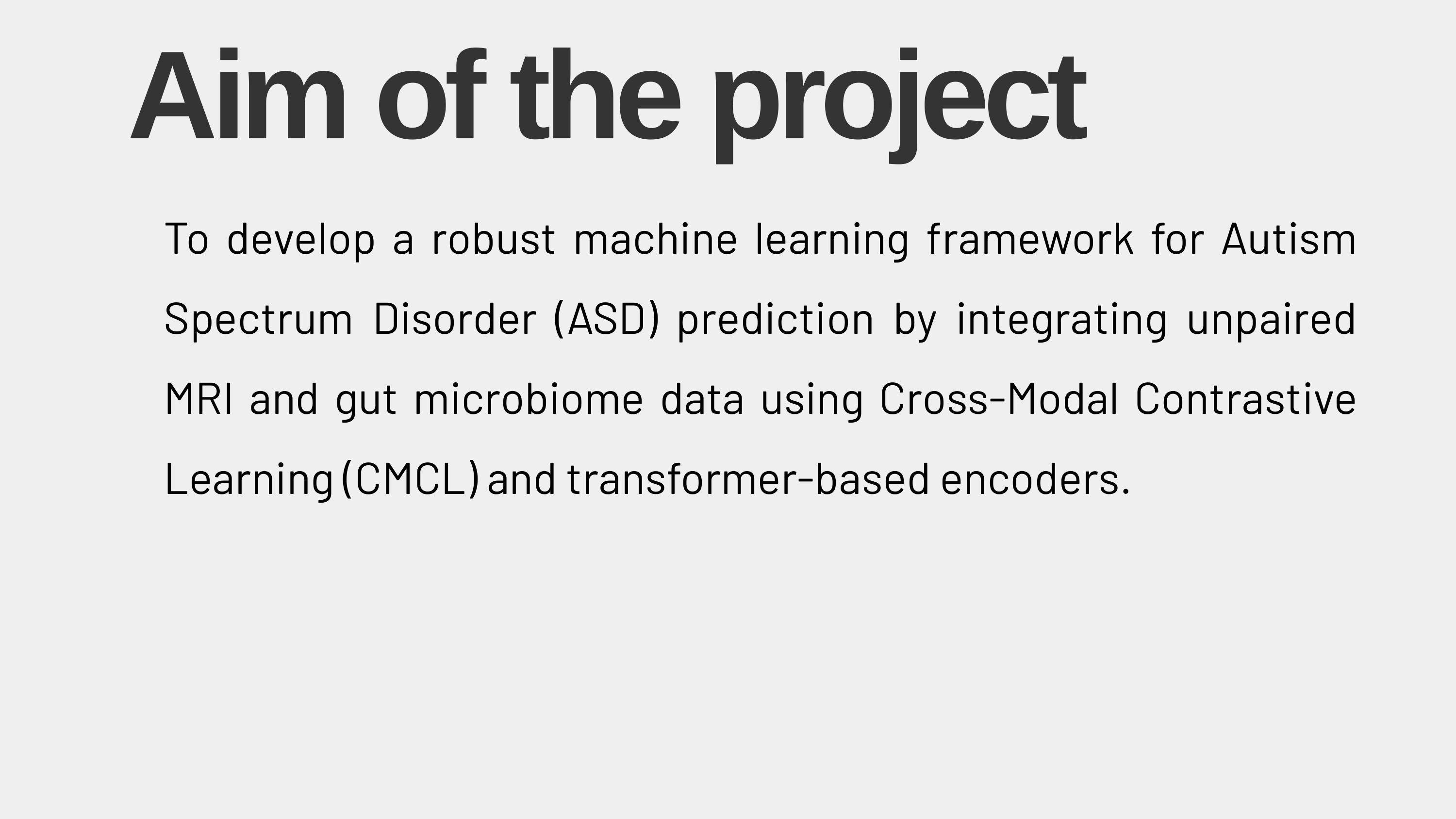

Aim of the project
To develop a robust machine learning framework for Autism Spectrum Disorder (ASD) prediction by integrating unpaired MRI and gut microbiome data using Cross-Modal Contrastive Learning (CMCL) and transformer-based encoders.
-